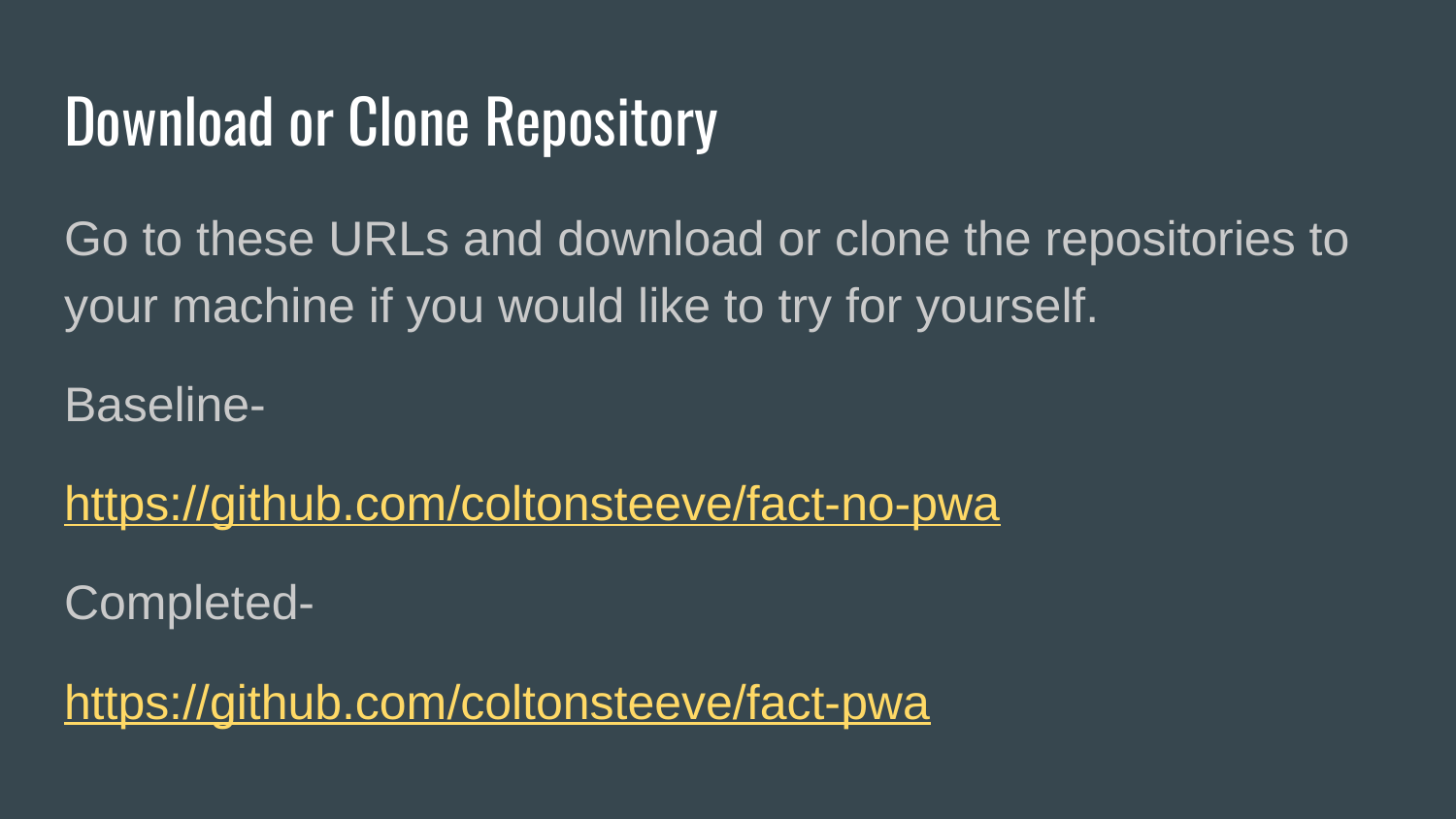

# Download or Clone Repository
Go to these URLs and download or clone the repositories to your machine if you would like to try for yourself.
Baseline-
https://github.com/coltonsteeve/fact-no-pwa
Completed-
https://github.com/coltonsteeve/fact-pwa